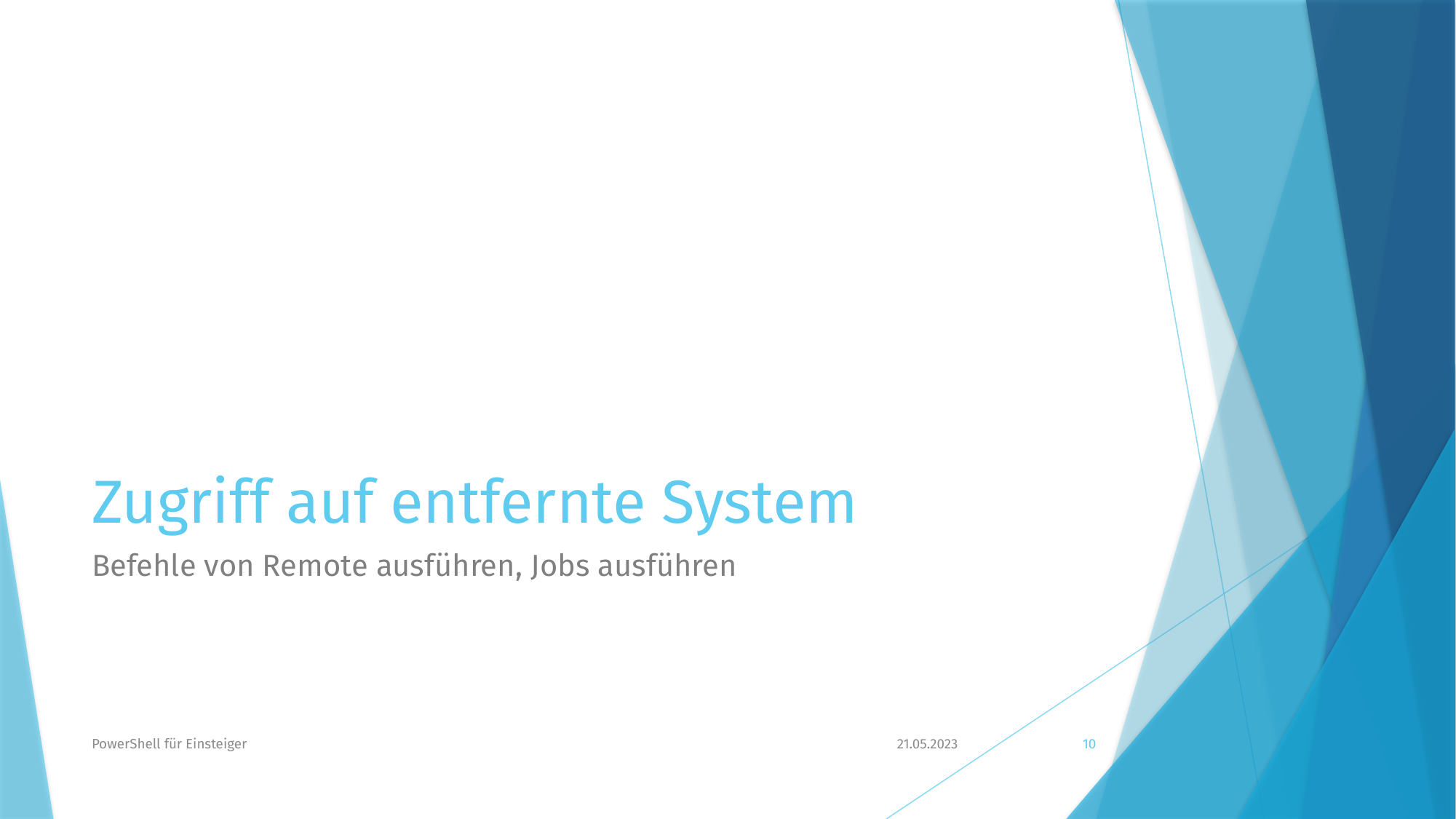

# Zugriff auf entfernte System
Befehle von Remote ausführen, Jobs ausführen
PowerShell für Einsteiger
21.05.2023
10